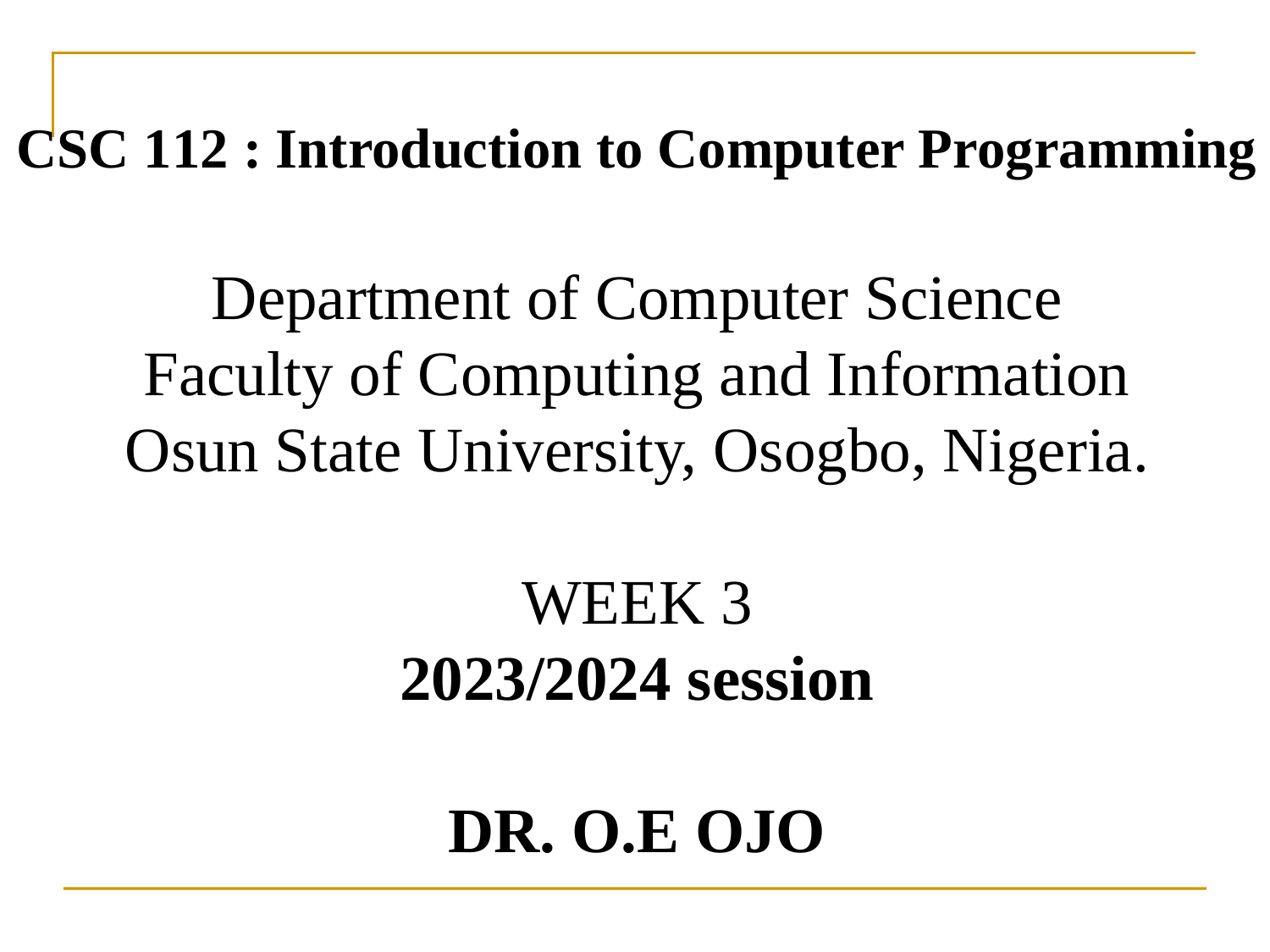

CSC 112 : Introduction to Computer Programming

Department of Computer Science
Faculty of Computing and Information
Osun State University, Osogbo, Nigeria.

WEEK 3
2023/2024 session

DR. O.E OJO